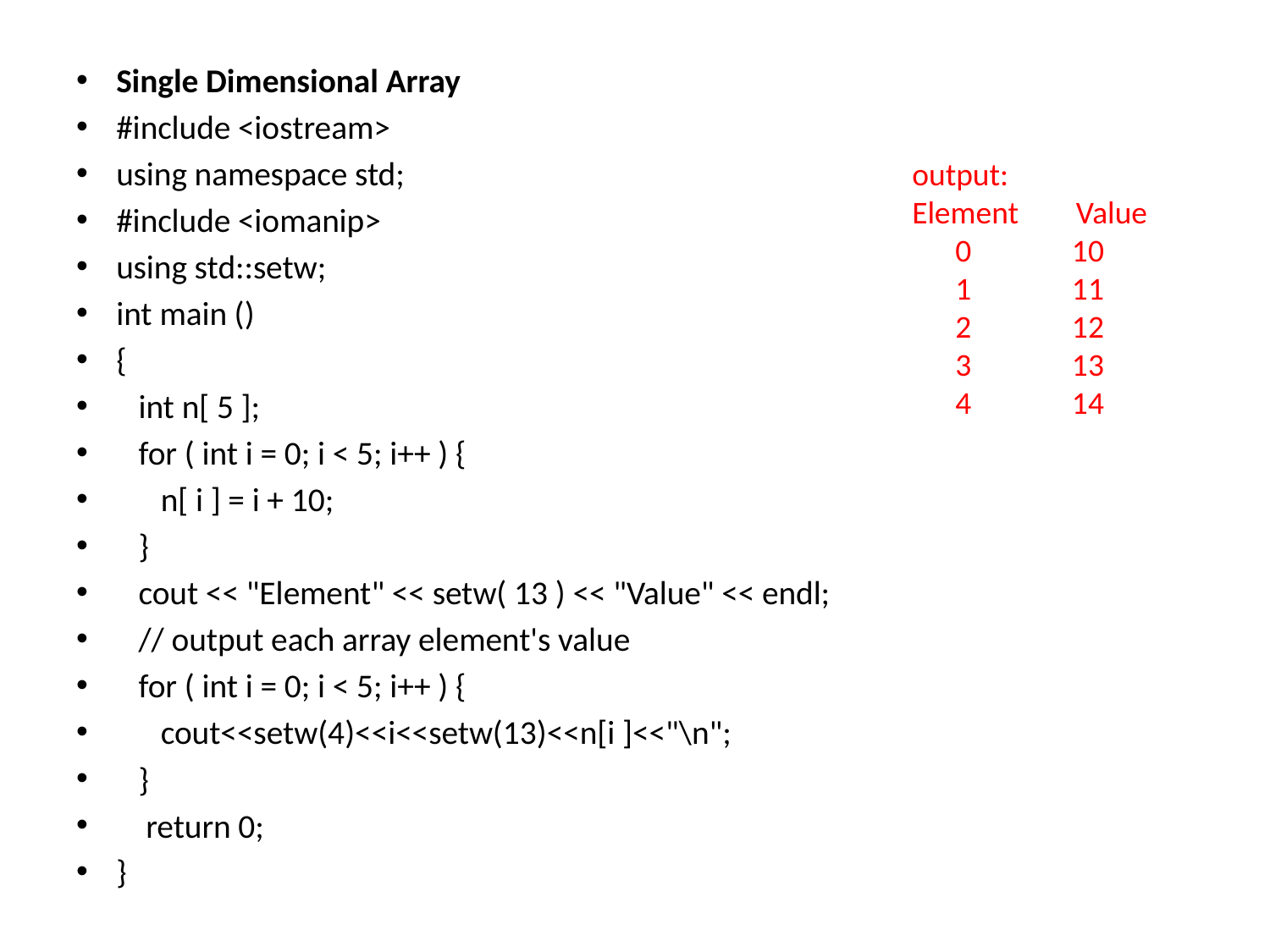

Single Dimensional Array
#include <iostream>
using namespace std;
#include <iomanip>
using std::setw;
int main ()
{
   int n[ 5 ];
   for ( int i = 0; i < 5; i++ ) {
      n[ i ] = i + 10;
   }
   cout << "Element" << setw( 13 ) << "Value" << endl;
   // output each array element's value
   for ( int i = 0; i < 5; i++ ) {
      cout<<setw(4)<<i<<setw(13)<<n[i ]<<"\n";
   }
    return 0;
}

output:
Element        Value
      0              10
      1              11
      2              12
      3              13
      4              14